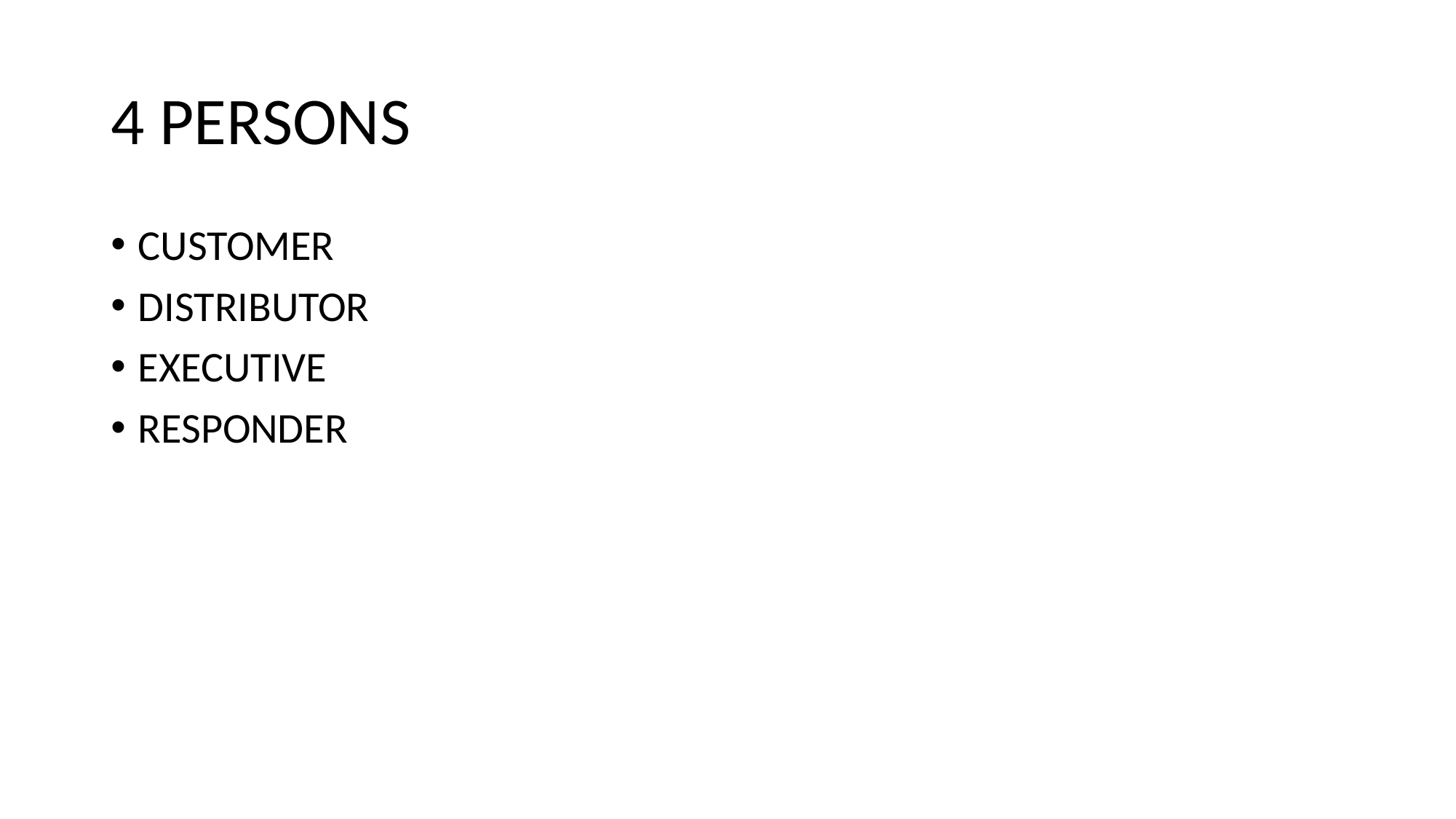

# 4 PERSONS
CUSTOMER
DISTRIBUTOR
EXECUTIVE
RESPONDER